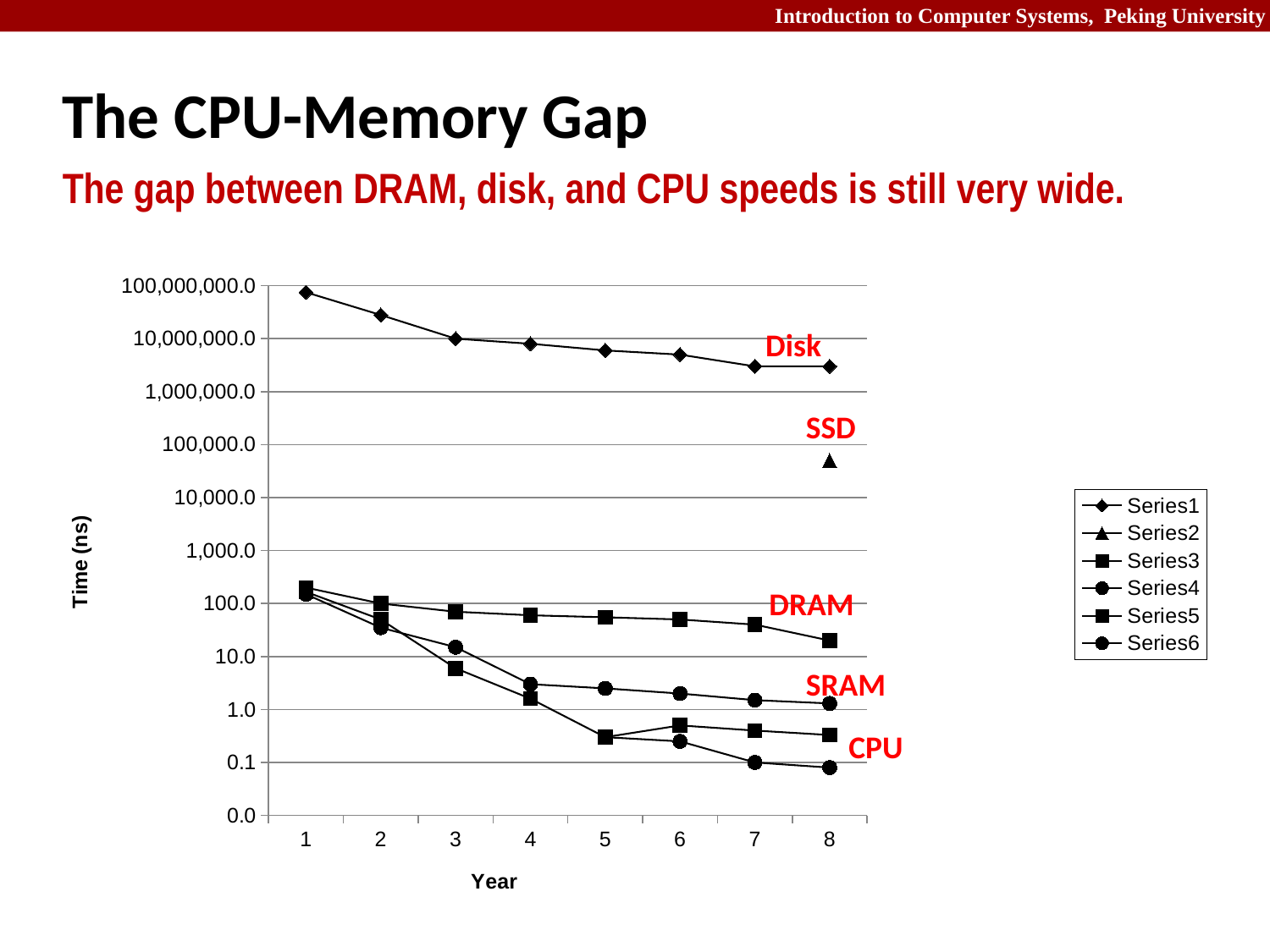

# The CPU-Memory Gap
The gap between DRAM, disk, and CPU speeds is still very wide.

### Chart

| Category |  |  |  |  |  |  |
|---|---|---|---|---|---|---|
Disk
SSD
DRAM
SRAM
CPU